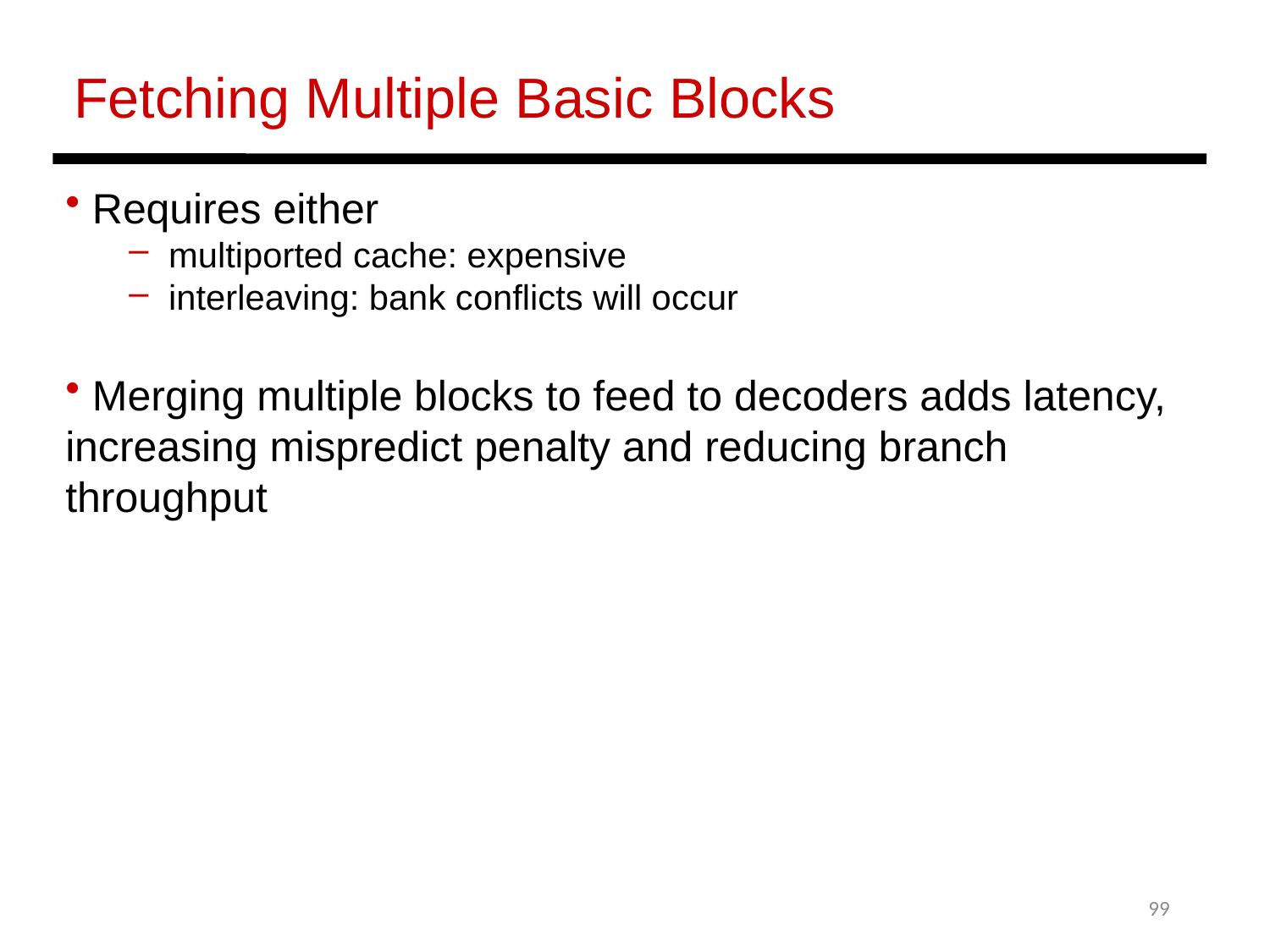

Fetching Multiple Basic Blocks

 Requires either
multiported cache: expensive
interleaving: bank conflicts will occur

 Merging multiple blocks to feed to decoders adds latency, increasing mispredict penalty and reducing branch throughput

99